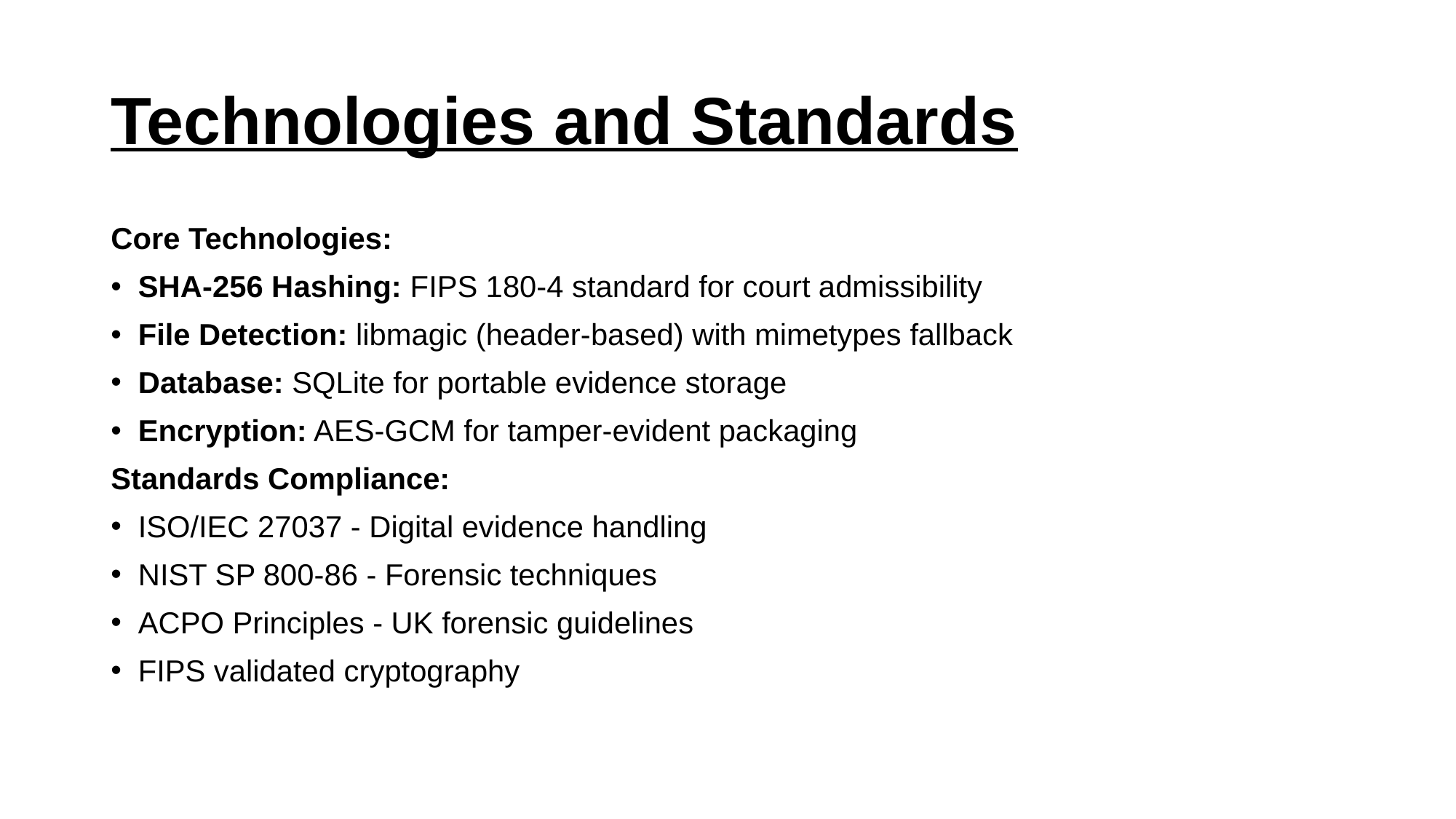

# Technologies and Standards
Core Technologies:
SHA-256 Hashing: FIPS 180-4 standard for court admissibility
File Detection: libmagic (header-based) with mimetypes fallback
Database: SQLite for portable evidence storage
Encryption: AES-GCM for tamper-evident packaging
Standards Compliance:
ISO/IEC 27037 - Digital evidence handling
NIST SP 800-86 - Forensic techniques
ACPO Principles - UK forensic guidelines
FIPS validated cryptography